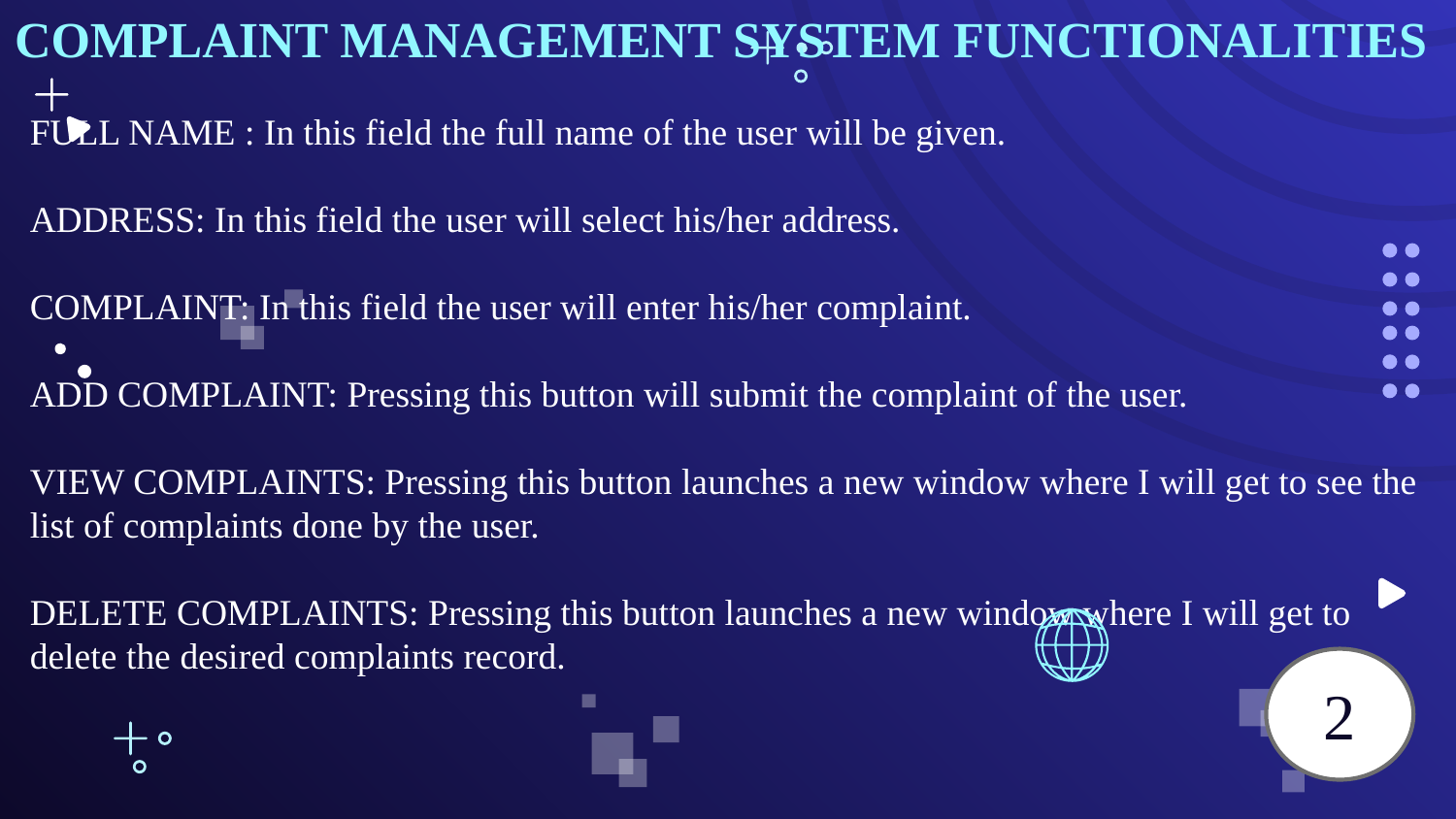

# COMPLAINT MANAGEMENT SYSTEM FUNCTIONALITIES
FULL NAME : In this field the full name of the user will be given.

ADDRESS: In this field the user will select his/her address.

COMPLAINT: In this field the user will enter his/her complaint.

ADD COMPLAINT: Pressing this button will submit the complaint of the user.

VIEW COMPLAINTS: Pressing this button launches a new window where I will get to see the list of complaints done by the user.

DELETE COMPLAINTS: Pressing this button launches a new window where I will get to delete the desired complaints record.

2